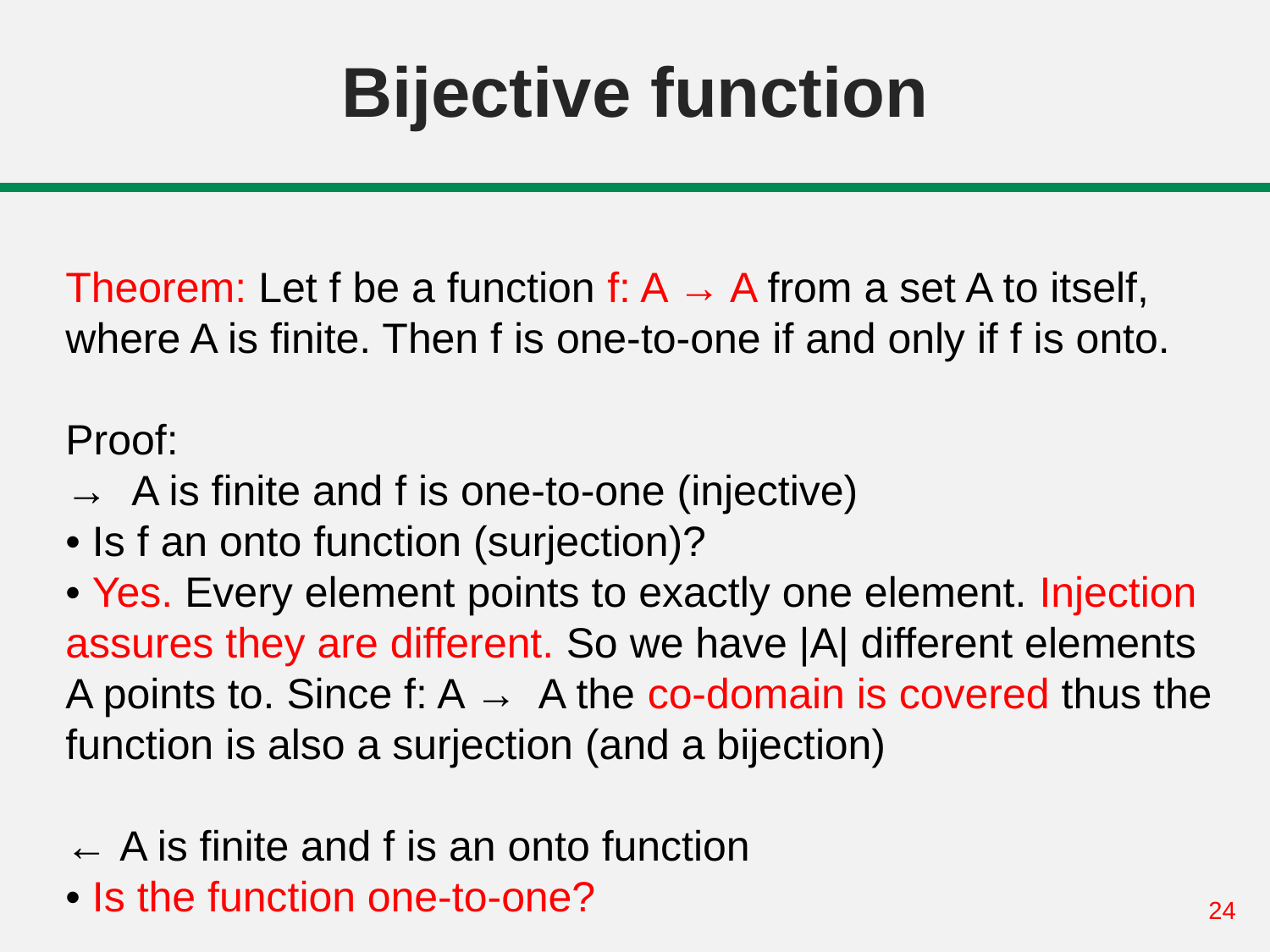

# Bijective function
Theorem: Let f be a function f: A → A from a set A to itself,
where A is finite. Then f is one-to-one if and only if f is onto.

Proof:
→  A is finite and f is one-to-one (injective)
• Is f an onto function (surjection)?
• Yes. Every element points to exactly one element. Injection
assures they are different. So we have |A| different elements A points to. Since f: A →  A the co-domain is covered thus the
function is also a surjection (and a bijection)

← A is finite and f is an onto function
• Is the function one-to-one?